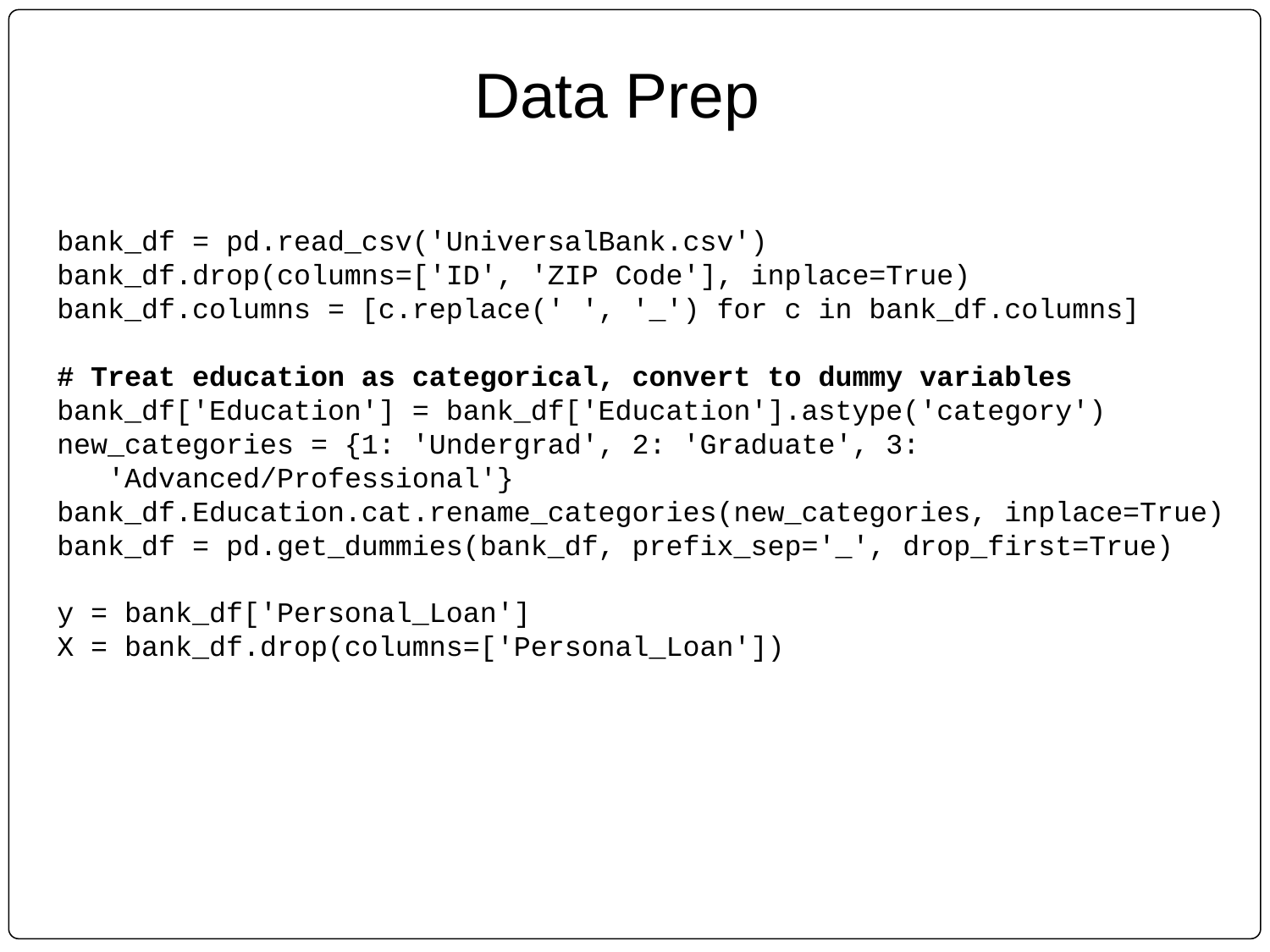

Data Prep
bank_df = pd.read_csv('UniversalBank.csv')
bank_df.drop(columns=['ID', 'ZIP Code'], inplace=True)
bank_df.columns = [c.replace(' ', '_') for c in bank_df.columns]

# Treat education as categorical, convert to dummy variables
bank_df['Education'] = bank_df['Education'].astype('category')
new_categories = {1: 'Undergrad', 2: 'Graduate', 3:
   'Advanced/Professional'}
bank_df.Education.cat.rename_categories(new_categories, inplace=True)
bank_df = pd.get_dummies(bank_df, prefix_sep='_', drop_first=True)

y = bank_df['Personal_Loan']
X = bank_df.drop(columns=['Personal_Loan'])